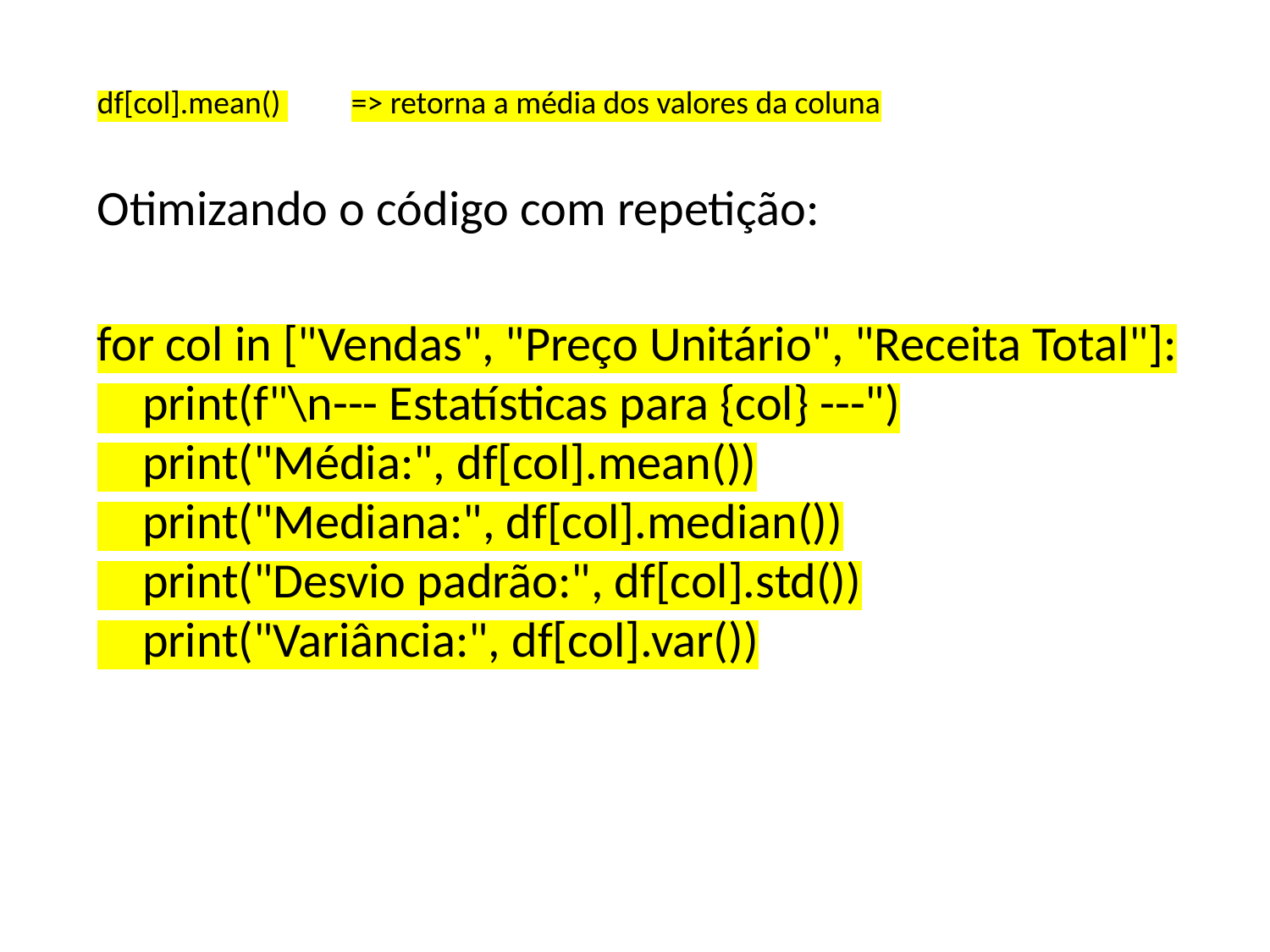

df[col].mean() 	=> retorna a média dos valores da coluna

Otimizando o código com repetição:

for col in ["Vendas", "Preço Unitário", "Receita Total"]:
    print(f"\n--- Estatísticas para {col} ---")
    print("Média:", df[col].mean())
    print("Mediana:", df[col].median())
    print("Desvio padrão:", df[col].std())
    print("Variância:", df[col].var())